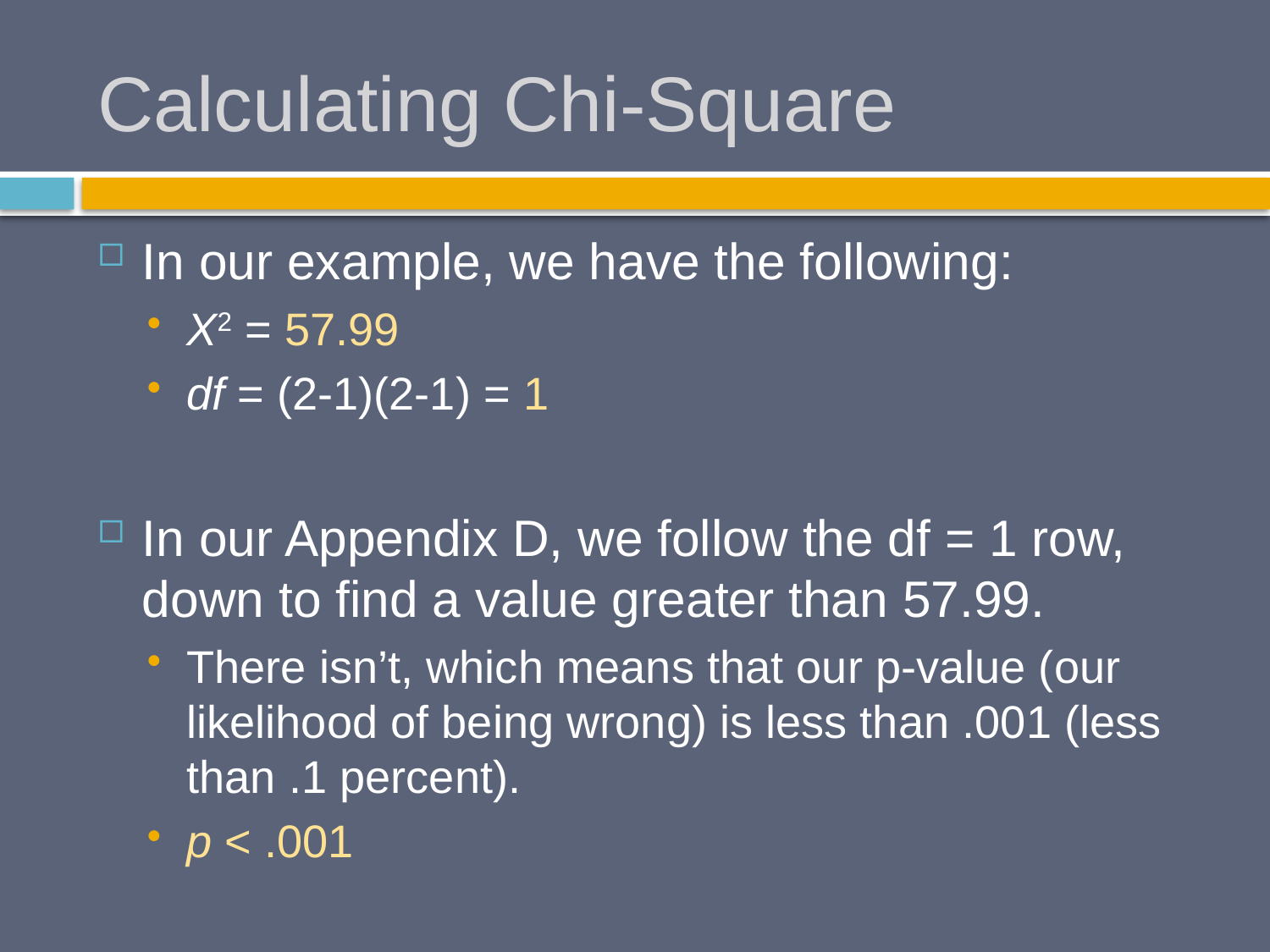

# Calculating Chi-Square
In our example, we have the following:
X2 = 57.99
df = (2-1)(2-1) = 1

In our Appendix D, we follow the df = 1 row, down to find a value greater than 57.99.
There isn’t, which means that our p-value (our likelihood of being wrong) is less than .001 (less than .1 percent).
p < .001